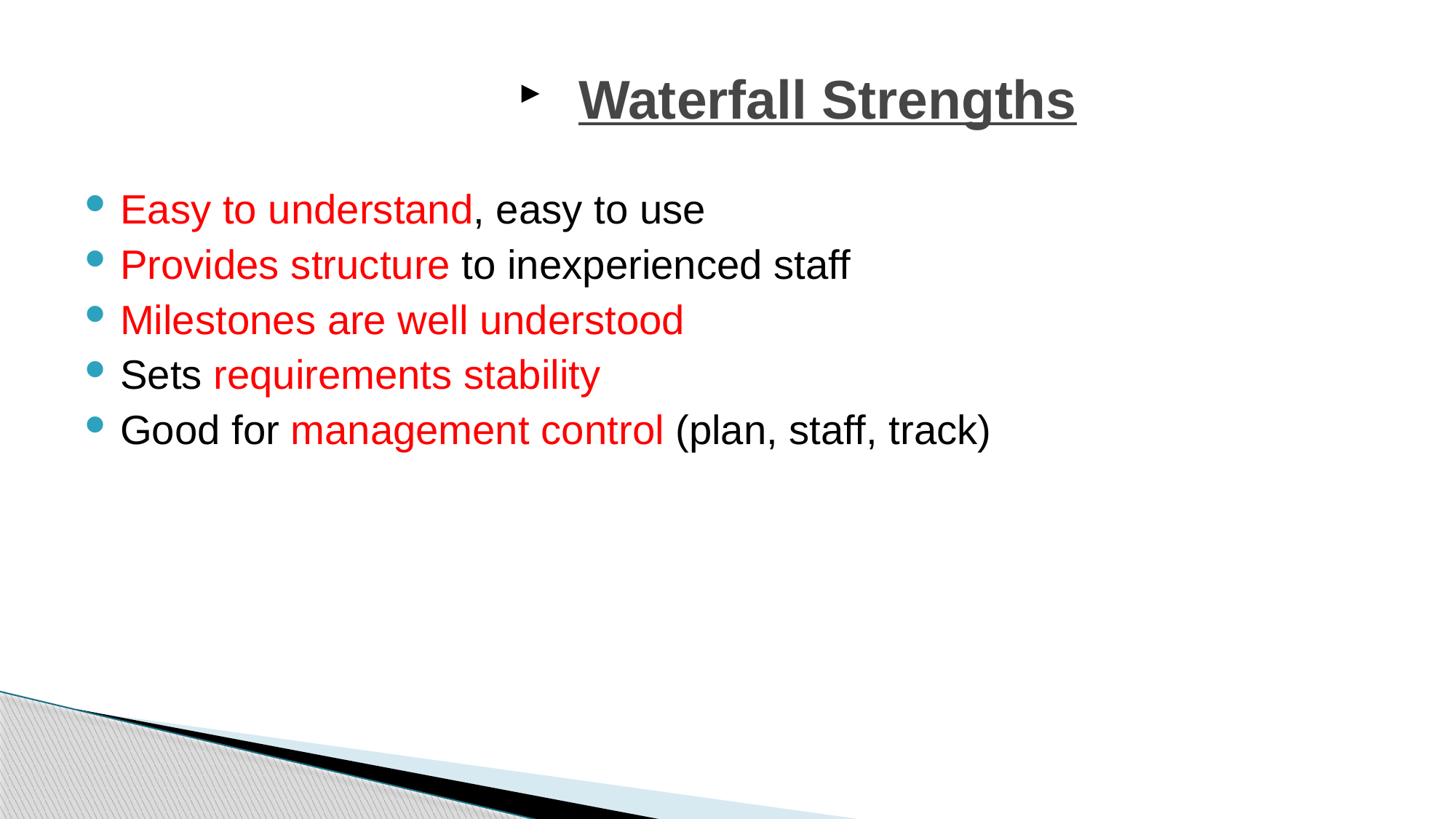

# Waterfall Strengths
Easy to understand, easy to use
Provides structure to inexperienced staff
Milestones are well understood
Sets requirements stability
Good for management control (plan, staff, track)